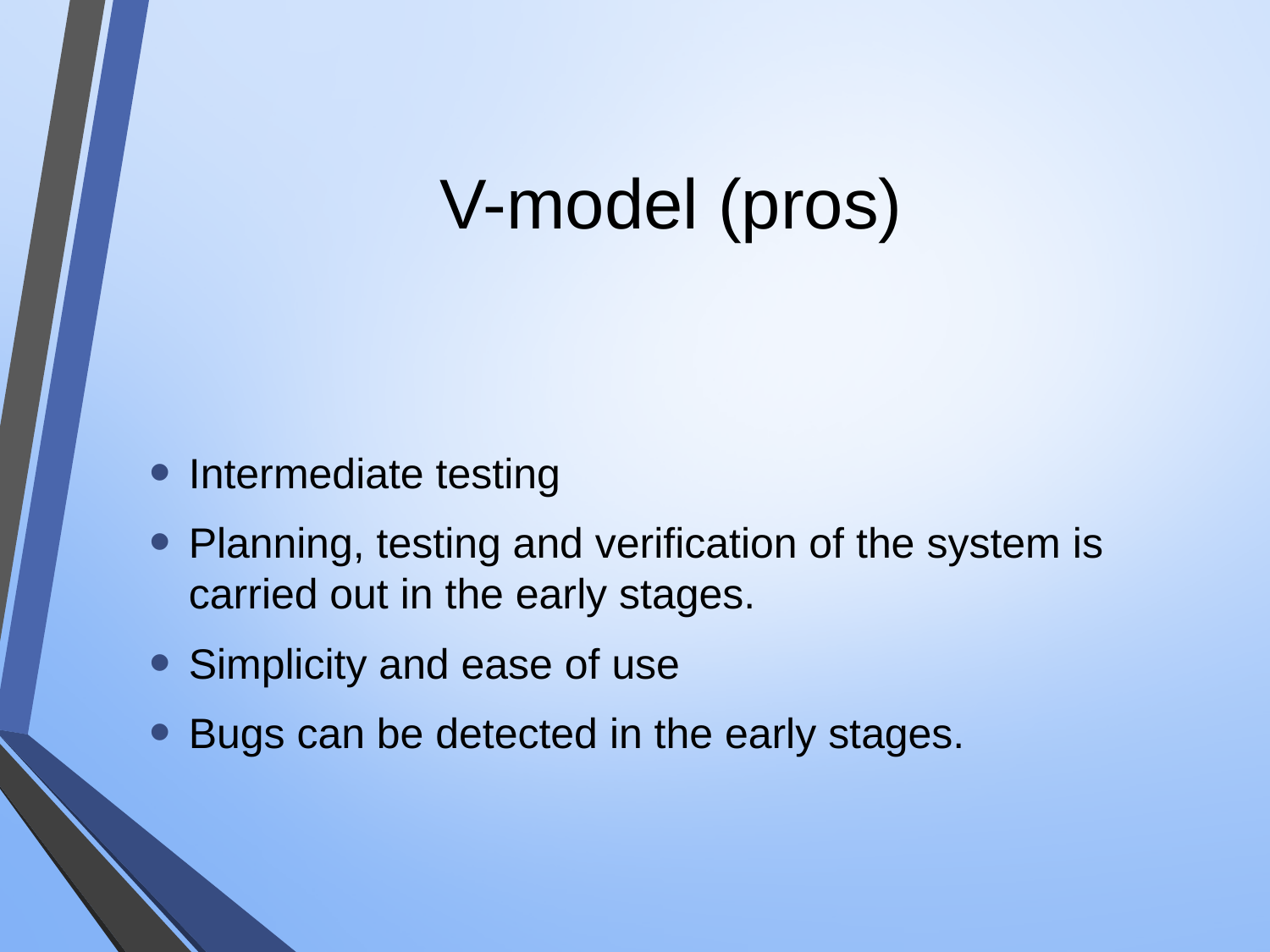

# V-model (pros)
Intermediate testing
Planning, testing and verification of the system is carried out in the early stages.
Simplicity and ease of use
Bugs can be detected in the early stages.